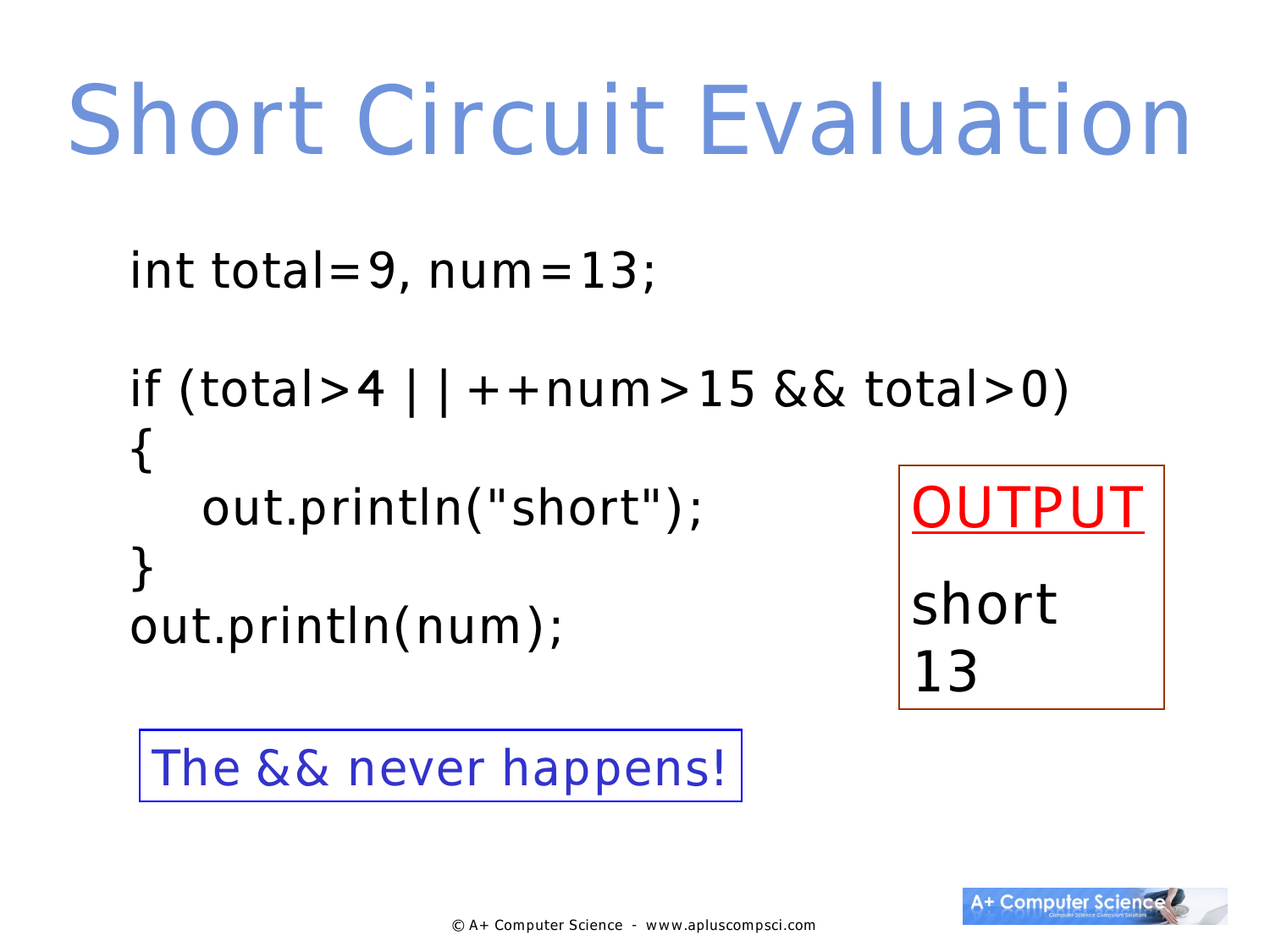

Short Circuit Evaluation
int total=9, num=13;
if (total>4 ||++num>15 && total>0)
{
     out.println("short");
}
out.println(num);
OUTPUT
short
13
The && never happens!

© A+ Computer Science  -  www.apluscompsci.com